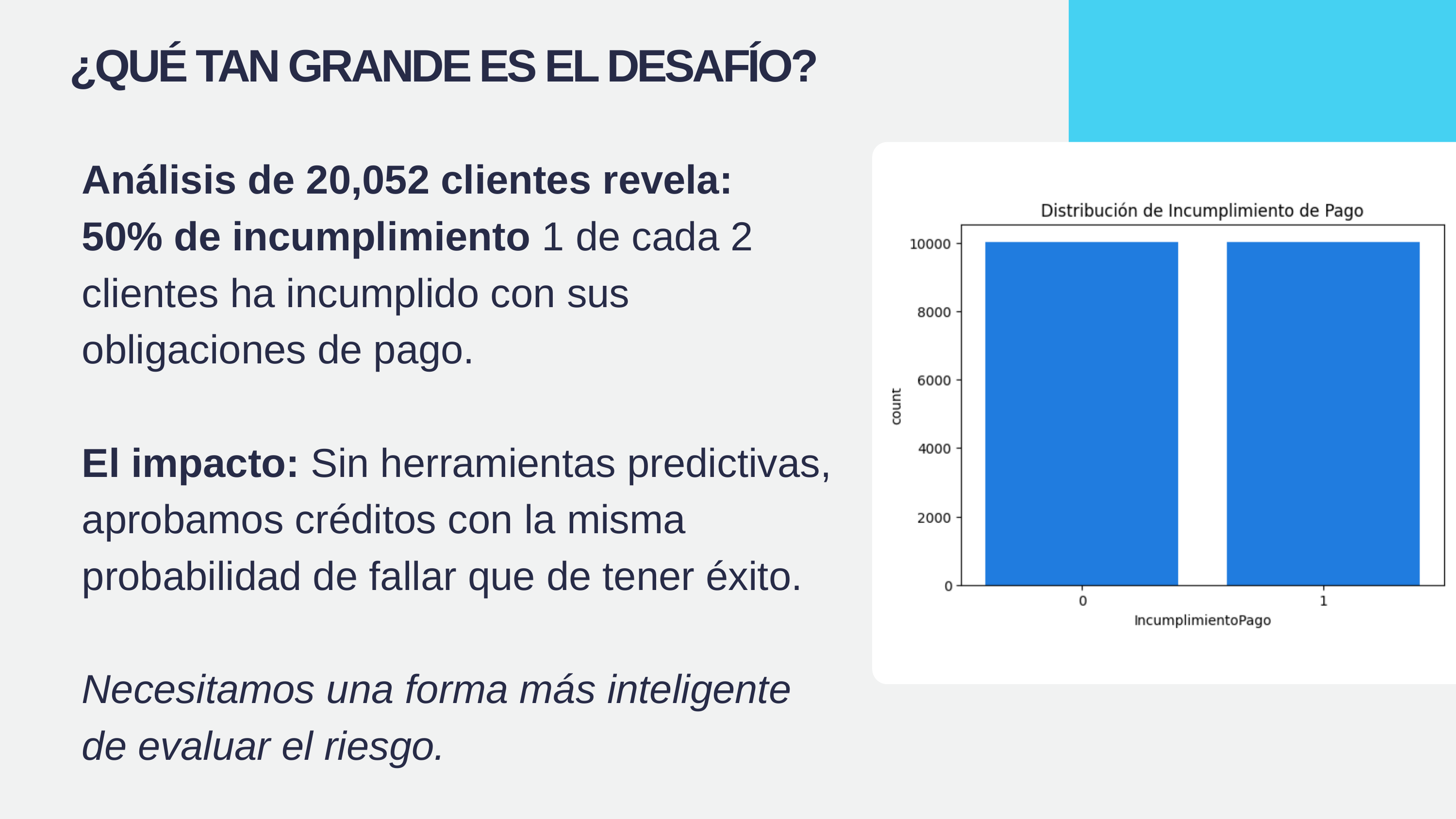

¿QUÉ TAN GRANDE ES EL DESAFÍO?

Análisis de 20,052 clientes revela:
50% de incumplimiento 1 de cada 2 clientes ha incumplido con sus obligaciones de pago.

El impacto: Sin herramientas predictivas, aprobamos créditos con la misma probabilidad de fallar que de tener éxito.

Necesitamos una forma más inteligente de evaluar el riesgo.